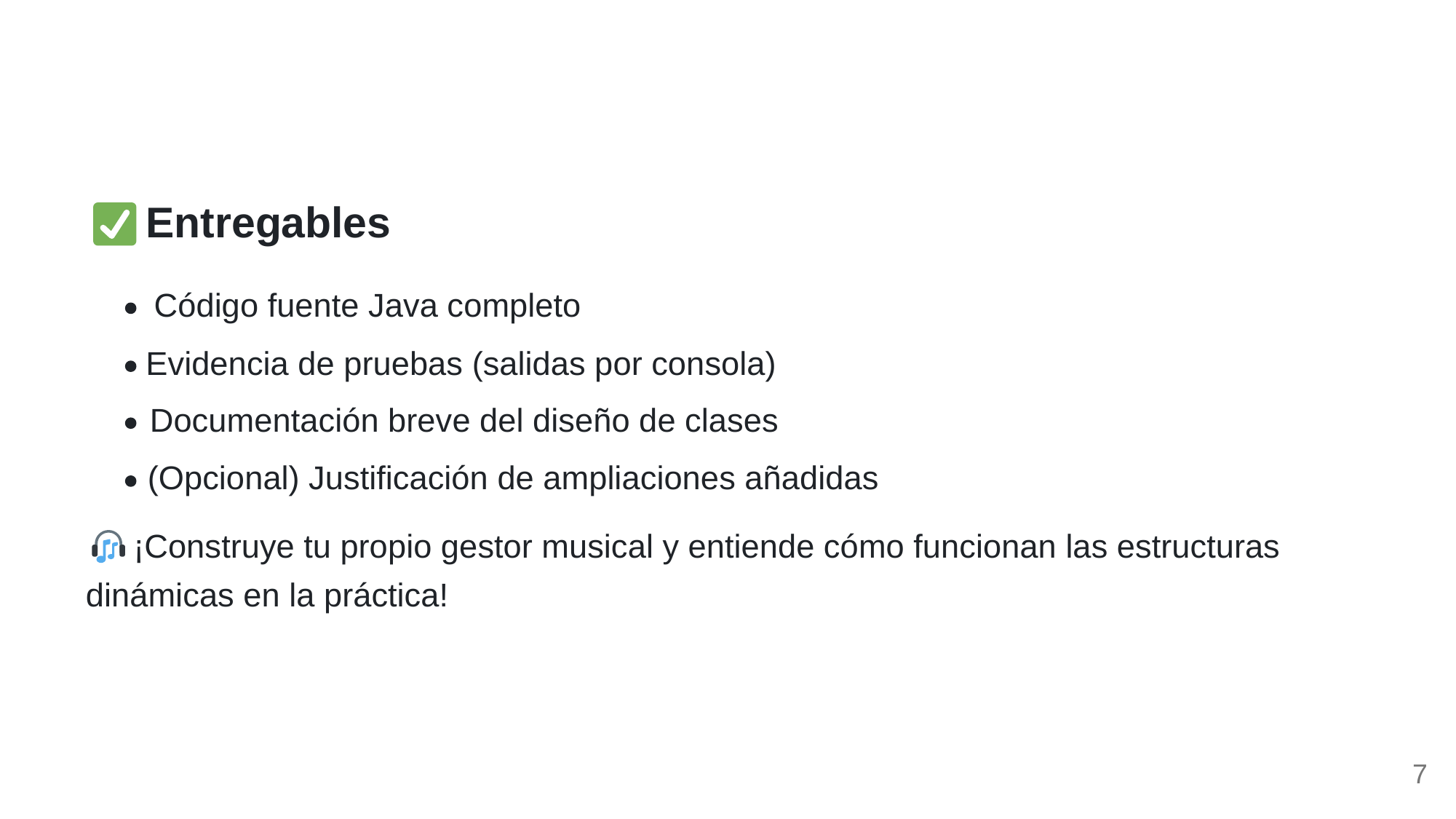

Entregables

Código fuente Java completo

Evidencia de pruebas (salidas por consola)

Documentación breve del diseño de clases

(Opcional) Justificación de ampliaciones añadidas

 ¡Construye tu propio gestor musical y entiende cómo funcionan las estructuras

dinámicas en la práctica!
7